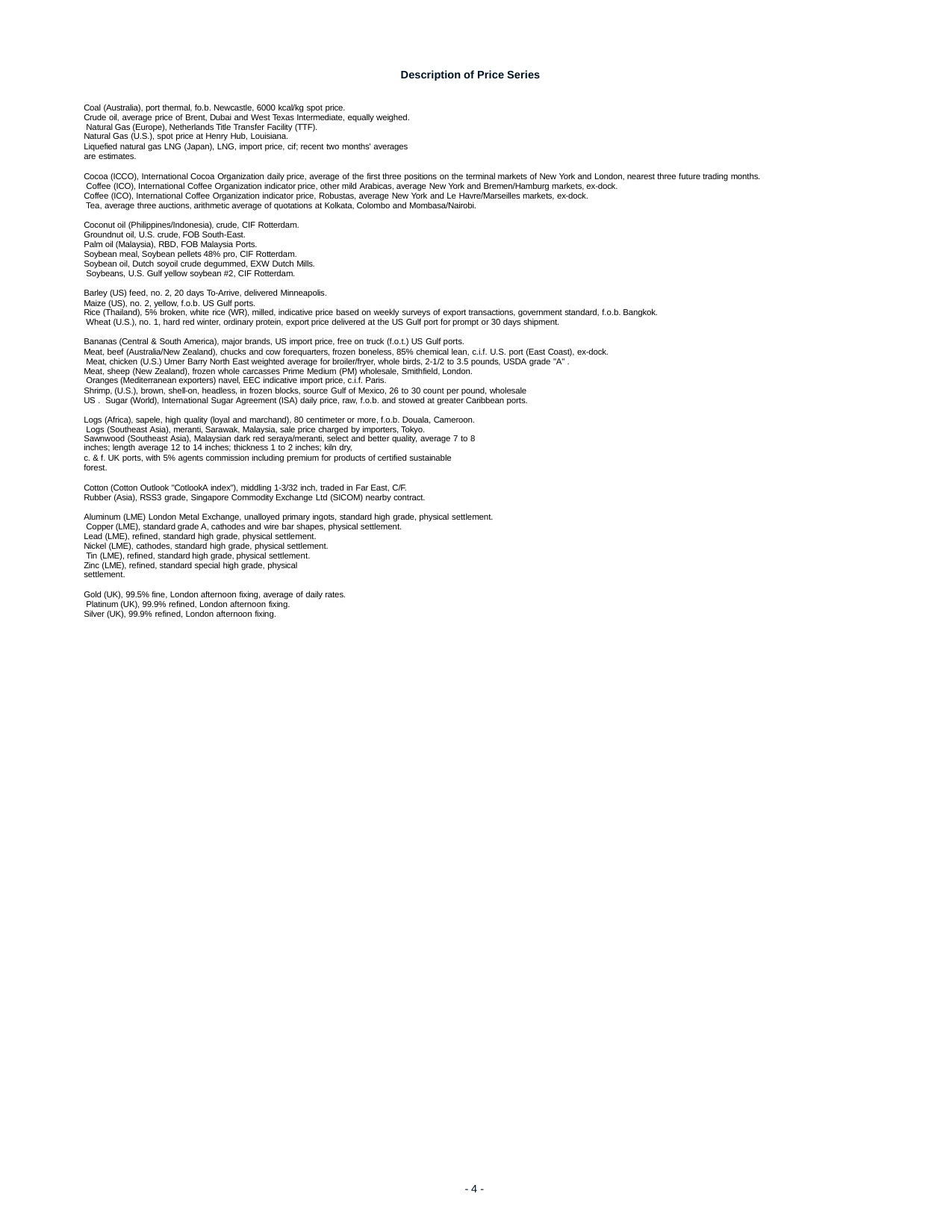

Description of Price Series

Coal (Australia), port thermal, fo.b. Newcastle, 6000 kcal/kg spot price.
Crude oil, average price of Brent, Dubai and West Texas Intermediate, equally weighed.  Natural Gas (Europe), Netherlands Title Transfer Facility (TTF).
Natural Gas (U.S.), spot price at Henry Hub, Louisiana.
Liquefied natural gas LNG (Japan), LNG, import price, cif; recent two months' averages are estimates.

Cocoa (ICCO), International Cocoa Organization daily price, average of the first three positions on the terminal markets of New York and London, nearest three future trading months.  Coffee (ICO), International Coffee Organization indicator price, other mild Arabicas, average New York and Bremen/Hamburg markets, ex-dock.
Coffee (ICO), International Coffee Organization indicator price, Robustas, average New York and Le Havre/Marseilles markets, ex-dock.  Tea, average three auctions, arithmetic average of quotations at Kolkata, Colombo and Mombasa/Nairobi.

Coconut oil (Philippines/Indonesia), crude, CIF Rotterdam.  Groundnut oil, U.S. crude, FOB South-East.
Palm oil (Malaysia), RBD, FOB Malaysia Ports.
Soybean meal, Soybean pellets 48% pro, CIF Rotterdam.  Soybean oil, Dutch soyoil crude degummed, EXW Dutch Mills.  Soybeans, U.S. Gulf yellow soybean #2, CIF Rotterdam.

Barley (US) feed, no. 2, 20 days To-Arrive, delivered Minneapolis.  Maize (US), no. 2, yellow, f.o.b. US Gulf ports.
Rice (Thailand), 5% broken, white rice (WR), milled, indicative price based on weekly surveys of export transactions, government standard, f.o.b. Bangkok.  Wheat (U.S.), no. 1, hard red winter, ordinary protein, export price delivered at the US Gulf port for prompt or 30 days shipment.

Bananas (Central & South America), major brands, US import price, free on truck (f.o.t.) US Gulf ports.
Meat, beef (Australia/New Zealand), chucks and cow forequarters, frozen boneless, 85% chemical lean, c.i.f. U.S. port (East Coast), ex-dock.  Meat, chicken (U.S.) Urner Barry North East weighted average for broiler/fryer, whole birds, 2-1/2 to 3.5 pounds, USDA grade "A" .
Meat, sheep (New Zealand), frozen whole carcasses Prime Medium (PM) wholesale, Smithfield, London.  Oranges (Mediterranean exporters) navel, EEC indicative import price, c.i.f. Paris.
Shrimp, (U.S.), brown, shell-on, headless, in frozen blocks, source Gulf of Mexico, 26 to 30 count per pound, wholesale US .  Sugar (World), International Sugar Agreement (ISA) daily price, raw, f.o.b. and stowed at greater Caribbean ports.

Logs (Africa), sapele, high quality (loyal and marchand), 80 centimeter or more, f.o.b. Douala, Cameroon.  Logs (Southeast Asia), meranti, Sarawak, Malaysia, sale price charged by importers, Tokyo.
Sawnwood (Southeast Asia), Malaysian dark red seraya/meranti, select and better quality, average 7 to 8 inches; length average 12 to 14 inches; thickness 1 to 2 inches; kiln dry,
c. & f. UK ports, with 5% agents commission including premium for products of certified sustainable forest.

Cotton (Cotton Outlook "CotlookA index"), middling 1-3/32 inch, traded in Far East, C/F.  Rubber (Asia), RSS3 grade, Singapore Commodity Exchange Ltd (SICOM) nearby contract.

Aluminum (LME) London Metal Exchange, unalloyed primary ingots, standard high grade, physical settlement.  Copper (LME), standard grade A, cathodes and wire bar shapes, physical settlement.
Lead (LME), refined, standard high grade, physical settlement.  Nickel (LME), cathodes, standard high grade, physical settlement.  Tin (LME), refined, standard high grade, physical settlement.
Zinc (LME), refined, standard special high grade, physical settlement.

Gold (UK), 99.5% fine, London afternoon fixing, average of daily rates.  Platinum (UK), 99.9% refined, London afternoon fixing.
Silver (UK), 99.9% refined, London afternoon fixing.
- 4 -